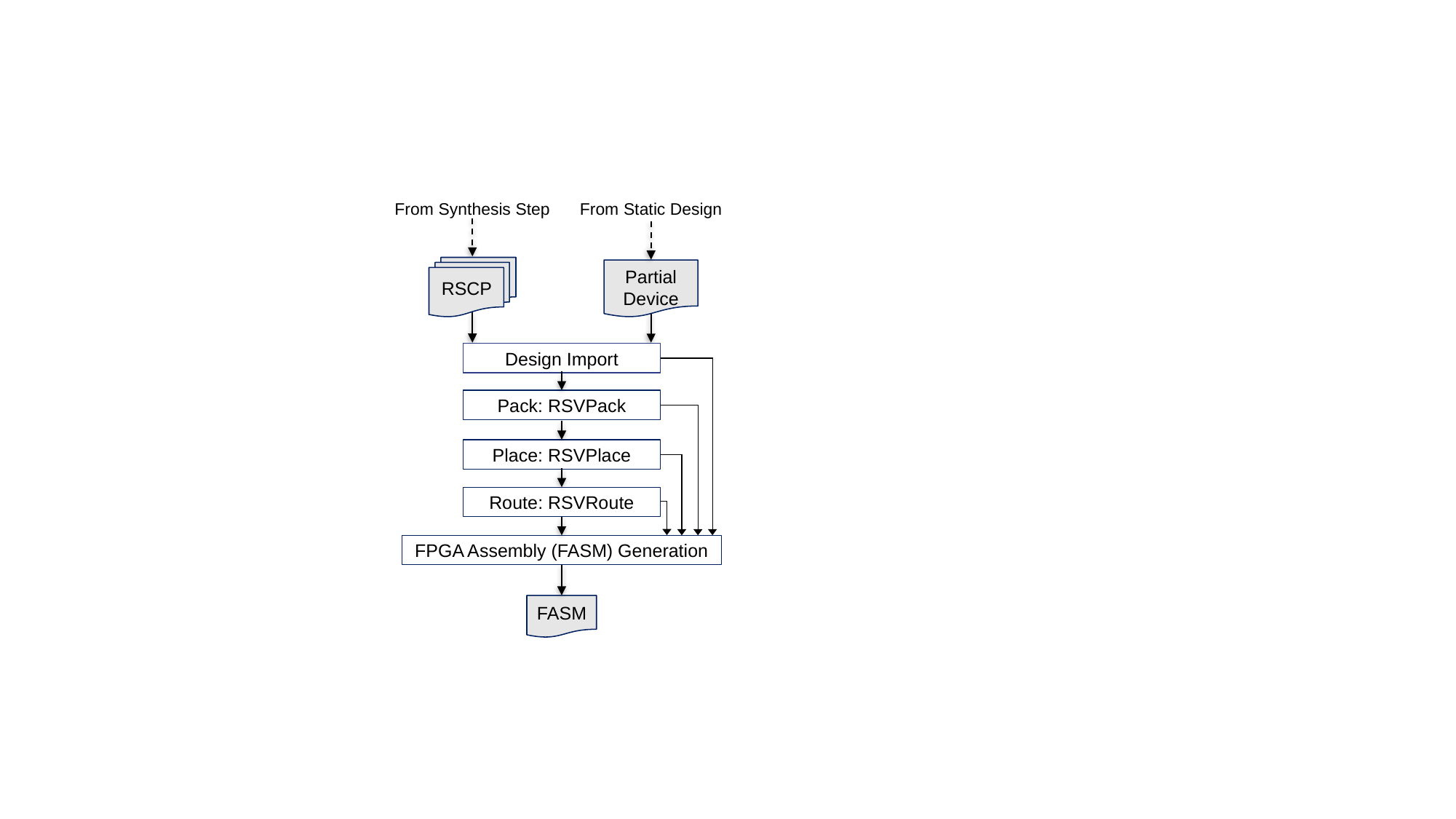

From Synthesis Step

RSCP
From Static Design
Partial Device

Design Import
Pack: RSVPack
Place: RSVPlace
Route: RSVRoute
FPGA Assembly (FASM) Generation

FASM